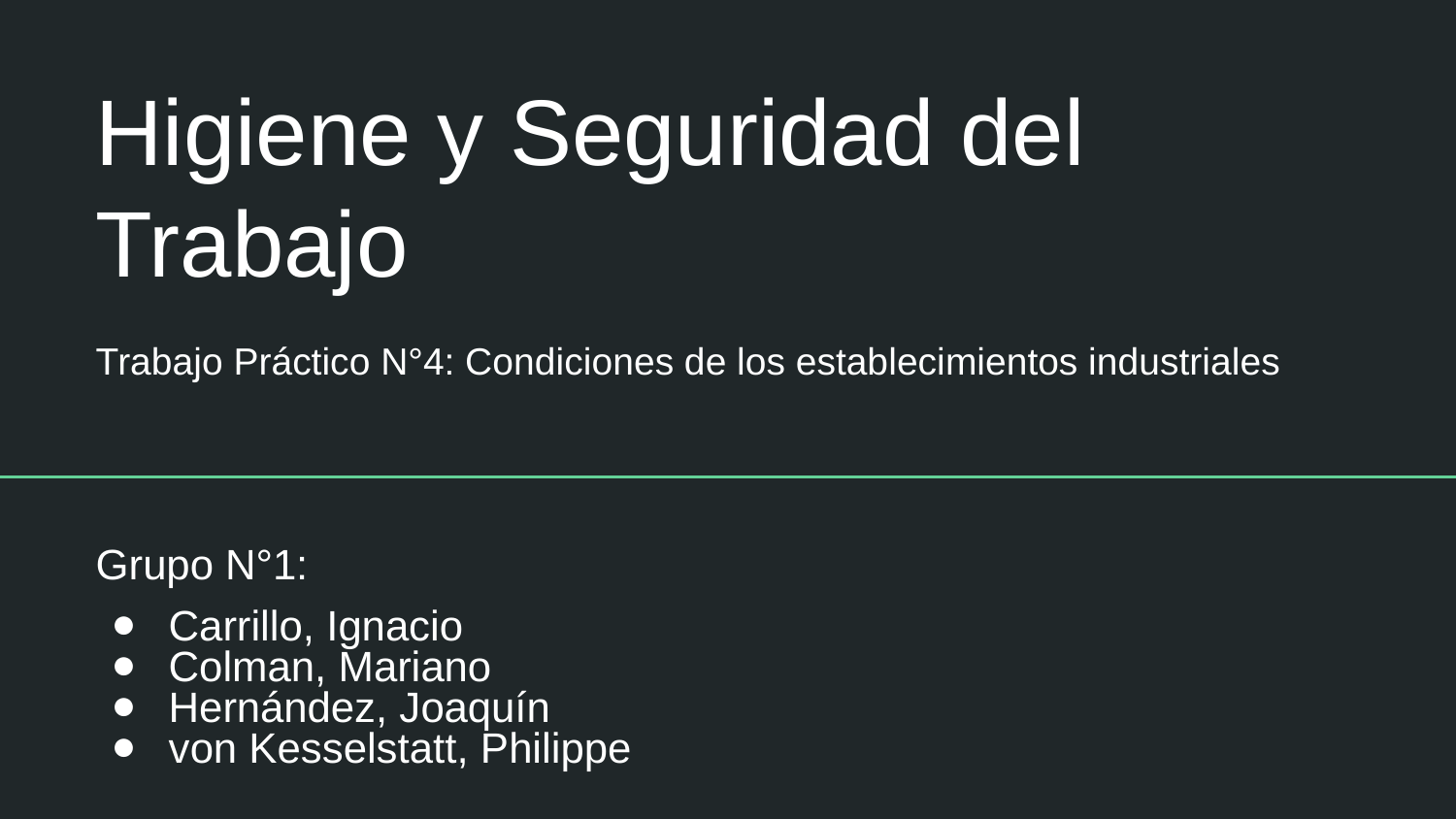

# Higiene y Seguridad del Trabajo
Trabajo Práctico N°4: Condiciones de los establecimientos industriales
Grupo N°1:
Carrillo, Ignacio
Colman, Mariano
Hernández, Joaquín
von Kesselstatt, Philippe